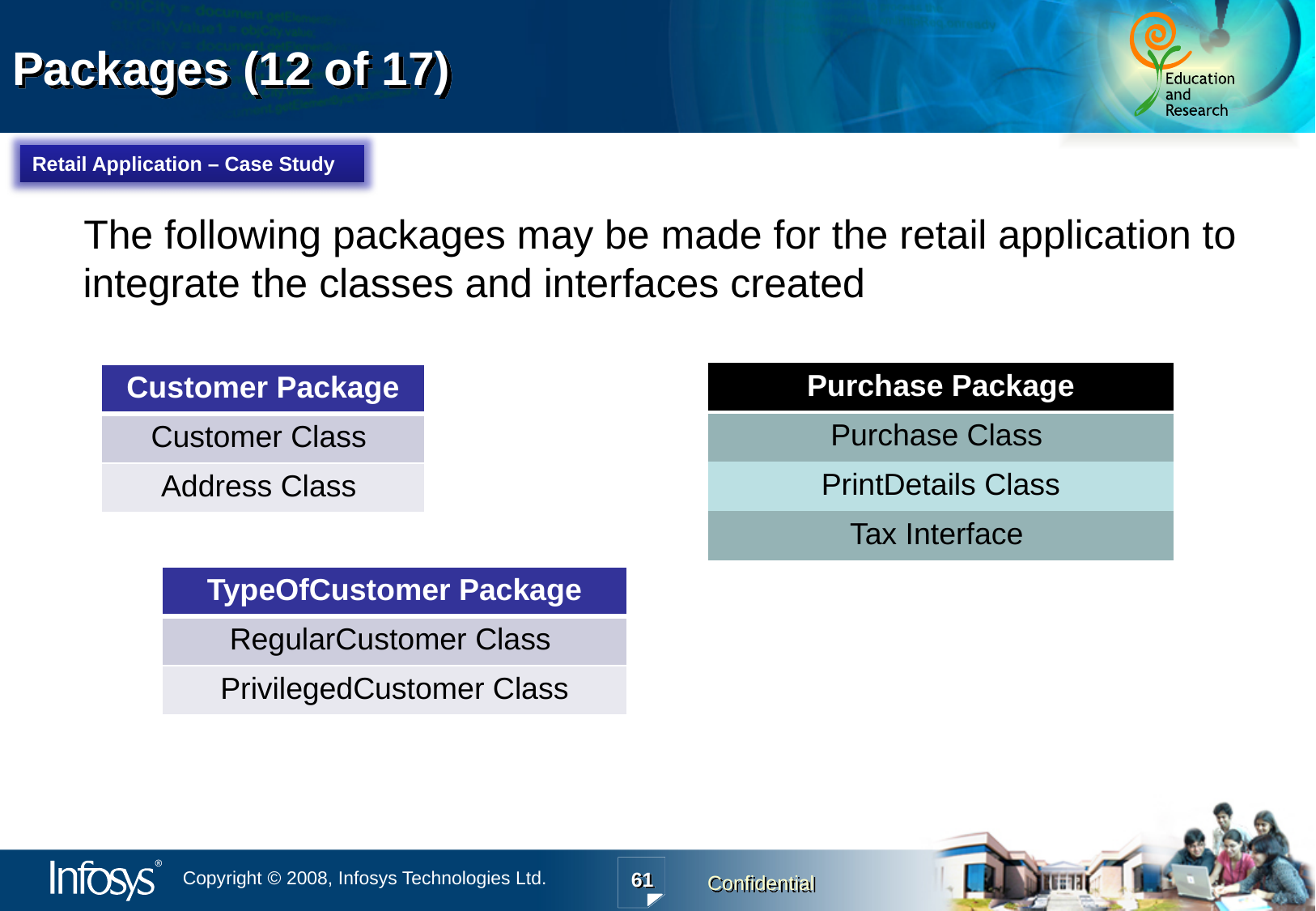

Packages (12 of 17)
Retail Application – Case Study
The following packages may be made for the retail application to integrate the classes and interfaces created
| Purchase Package |
| --- |
| Purchase Class |
| PrintDetails Class |
| Tax Interface |
| Customer Package |
| --- |
| Customer Class |
| Address Class |
| TypeOfCustomer Package |
| --- |
| RegularCustomer Class |
| PrivilegedCustomer Class |
61